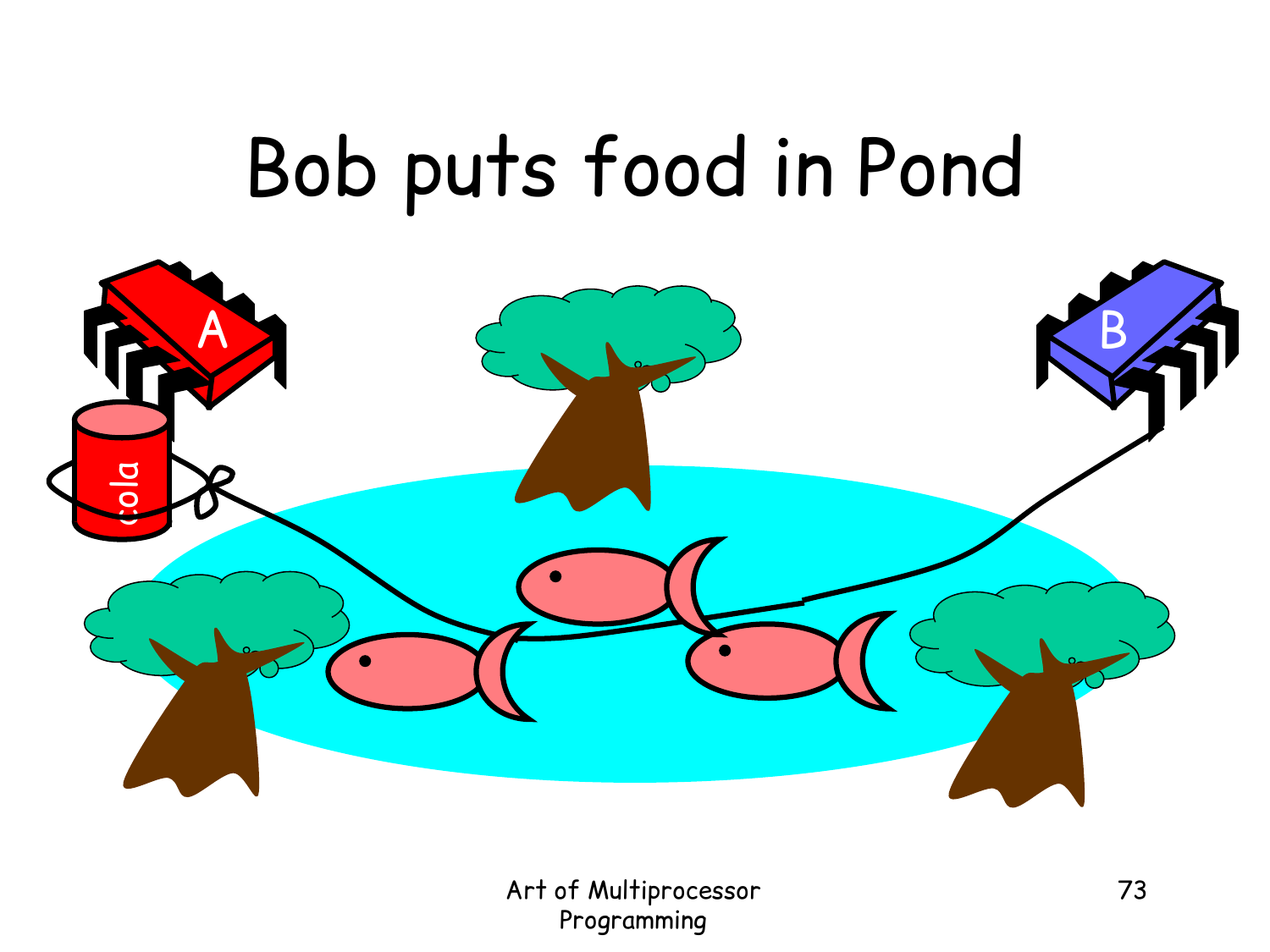

# Bob puts food in Pond

A
B

cola

Art of Multiprocessor Programming
73